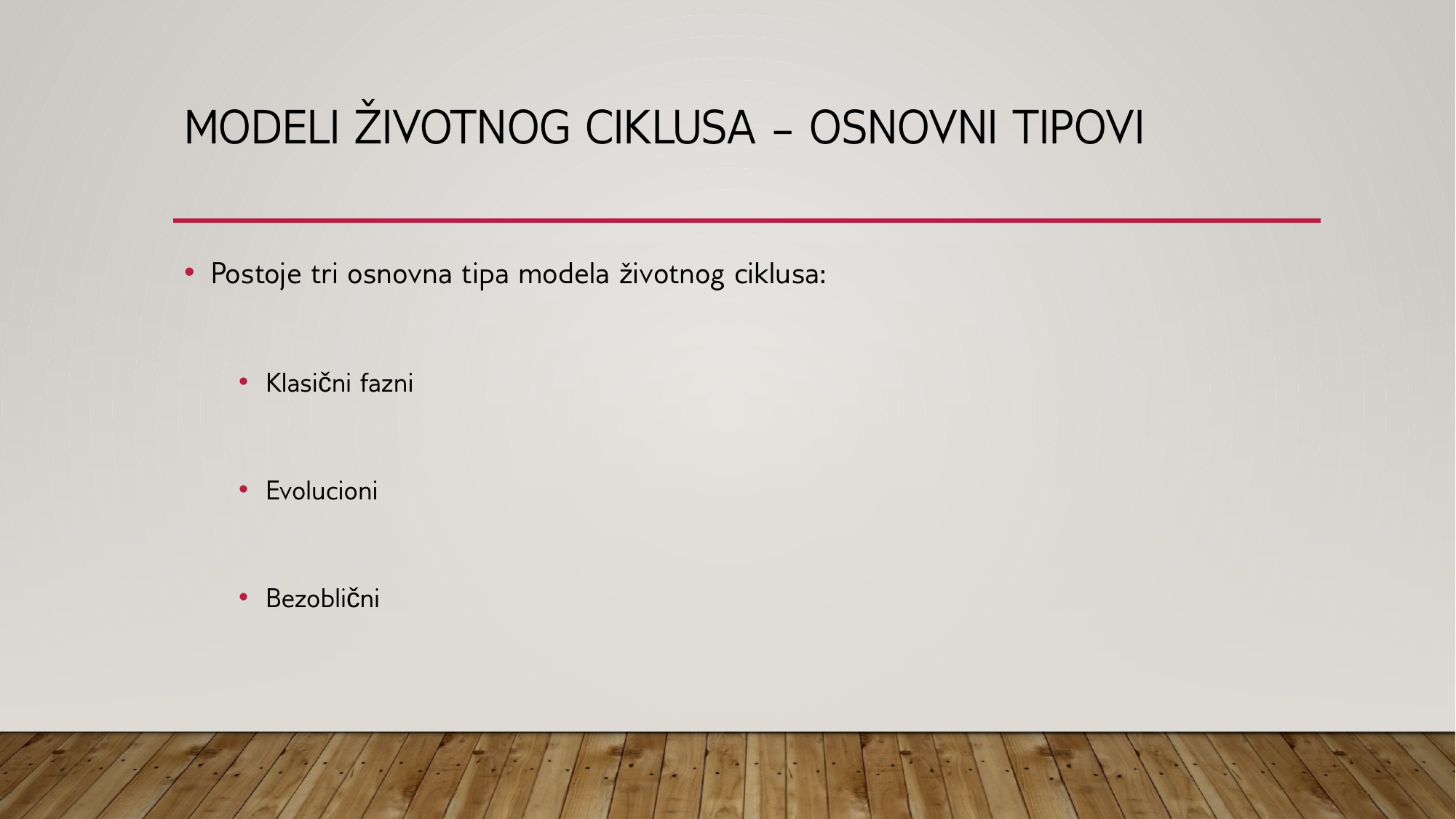

# Modeli životnog ciklusa – osnovni tipovi
Postoje tri osnovna tipa modela životnog ciklusa:

Klasični fazni

Evolucioni

Bezoblični